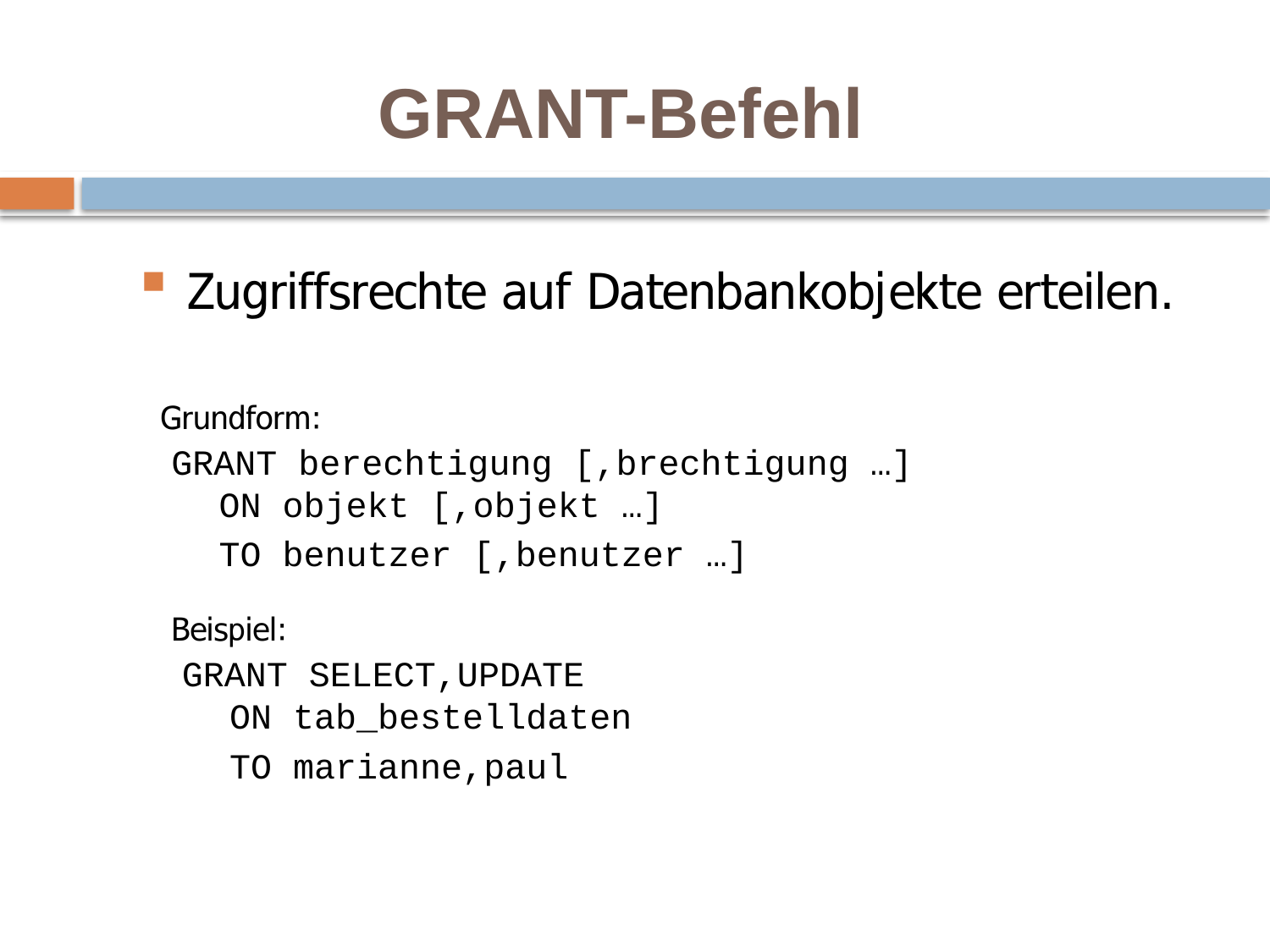

GRANT-Befehl
Zugriffsrechte auf Datenbankobjekte erteilen.
Grundform:
GRANT berechtigung [,brechtigung …]
ON objekt [,objekt …]
	TO benutzer [,benutzer …]
Beispiel:
GRANT SELECT,UPDATE
ON tab_bestelldaten
	TO marianne,paul